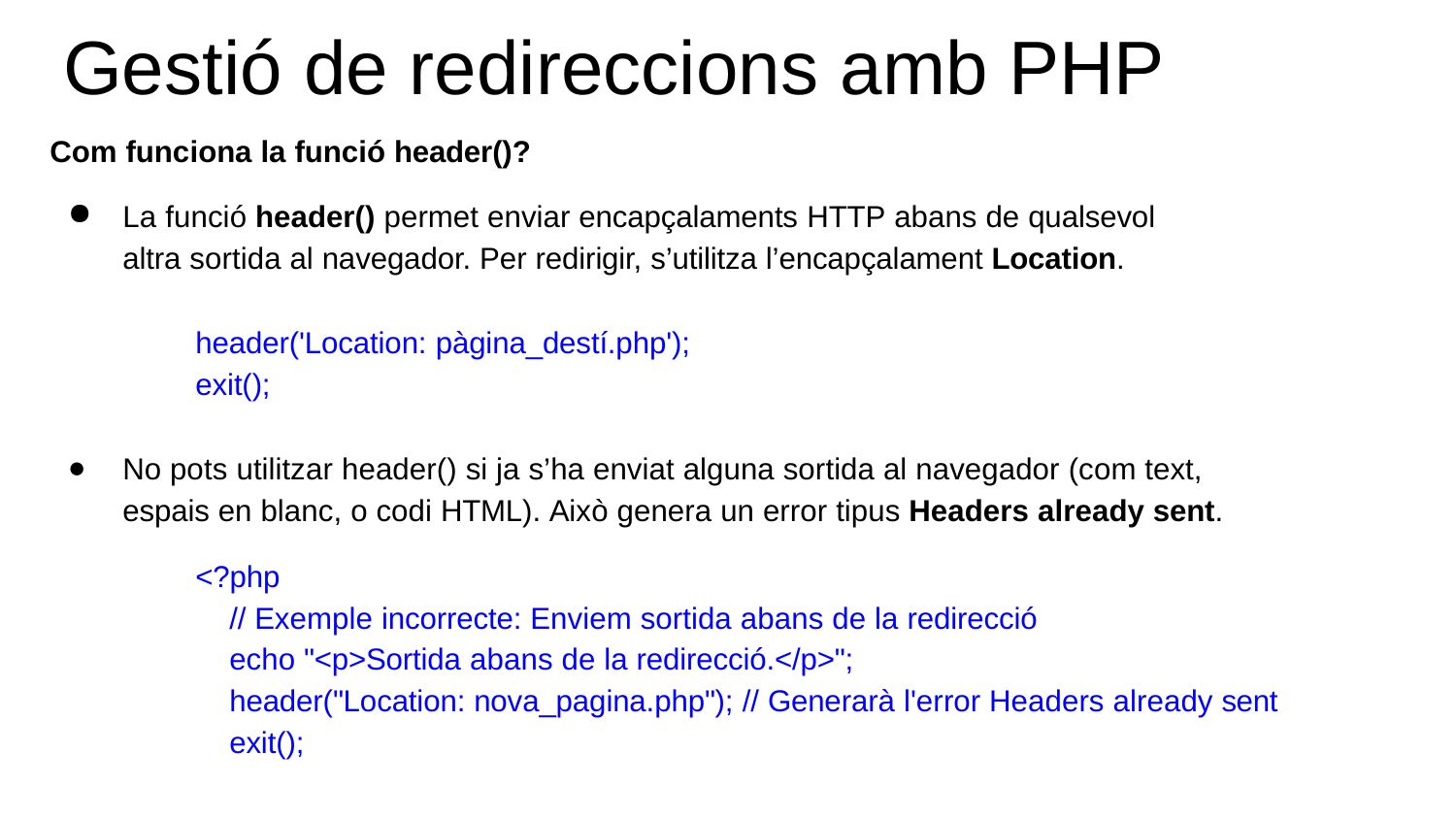

# Gestió de redireccions amb PHP
Com funciona la funció header()?
La funció header() permet enviar encapçalaments HTTP abans de qualsevol altra sortida al navegador. Per redirigir, s’utilitza l’encapçalament Location.

header('Location: pàgina_destí.php'); exit();

No pots utilitzar header() si ja s’ha enviat alguna sortida al navegador (com text, espais en blanc, o codi HTML). Això genera un error tipus Headers already sent.
<?php
// Exemple incorrecte: Enviem sortida abans de la redirecció echo "<p>Sortida abans de la redirecció.</p>";
header("Location: nova_pagina.php"); // Generarà l'error Headers already sent exit();